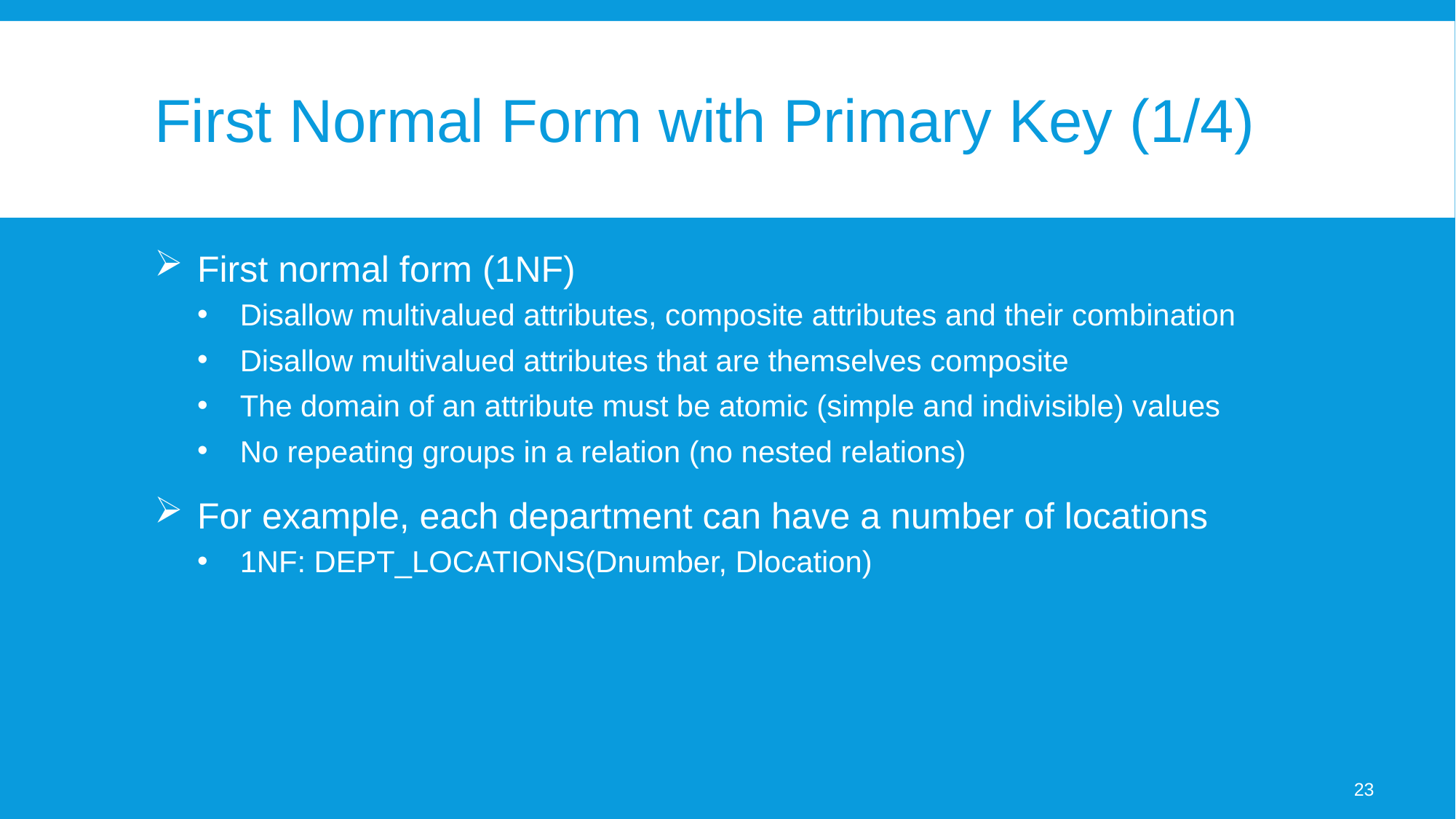

# First Normal Form with Primary Key (1/4)
First normal form (1NF)
Disallow multivalued attributes, composite attributes and their combination
Disallow multivalued attributes that are themselves composite
The domain of an attribute must be atomic (simple and indivisible) values
No repeating groups in a relation (no nested relations)
For example, each department can have a number of locations
1NF: DEPT_LOCATIONS(Dnumber, Dlocation)

23